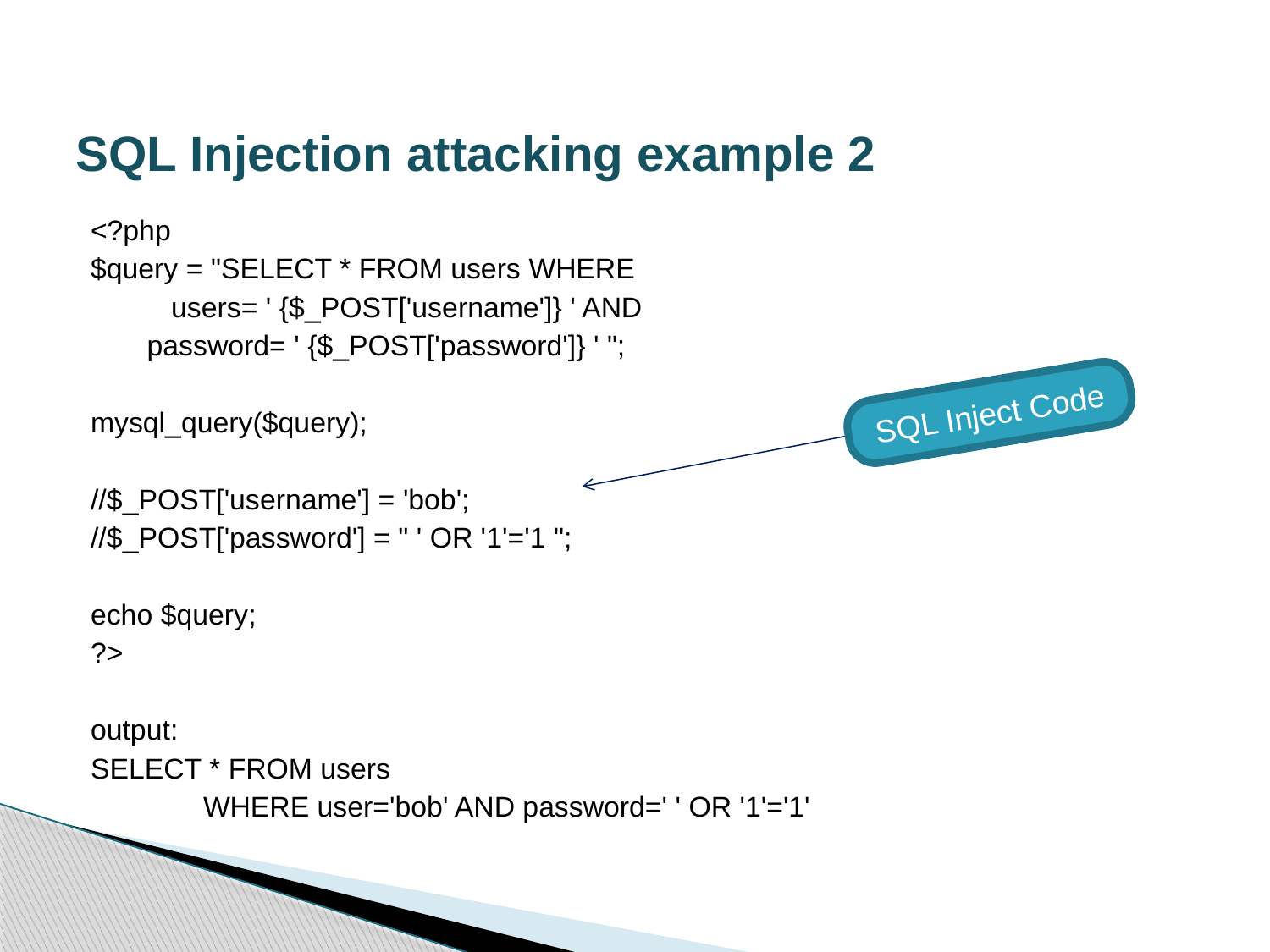

# SQL Injection attacking example 2
<?php
$query = "SELECT * FROM users WHERE
          users= ' {$_POST['username']} ' AND
       password= ' {$_POST['password']} ' ";

mysql_query($query);

//$_POST['username'] = 'bob';
//$_POST['password'] = " ' OR '1'='1 ";

echo $query;
?>

output:
SELECT * FROM users
              WHERE user='bob' AND password=' ' OR '1'='1'
SQL Inject Code